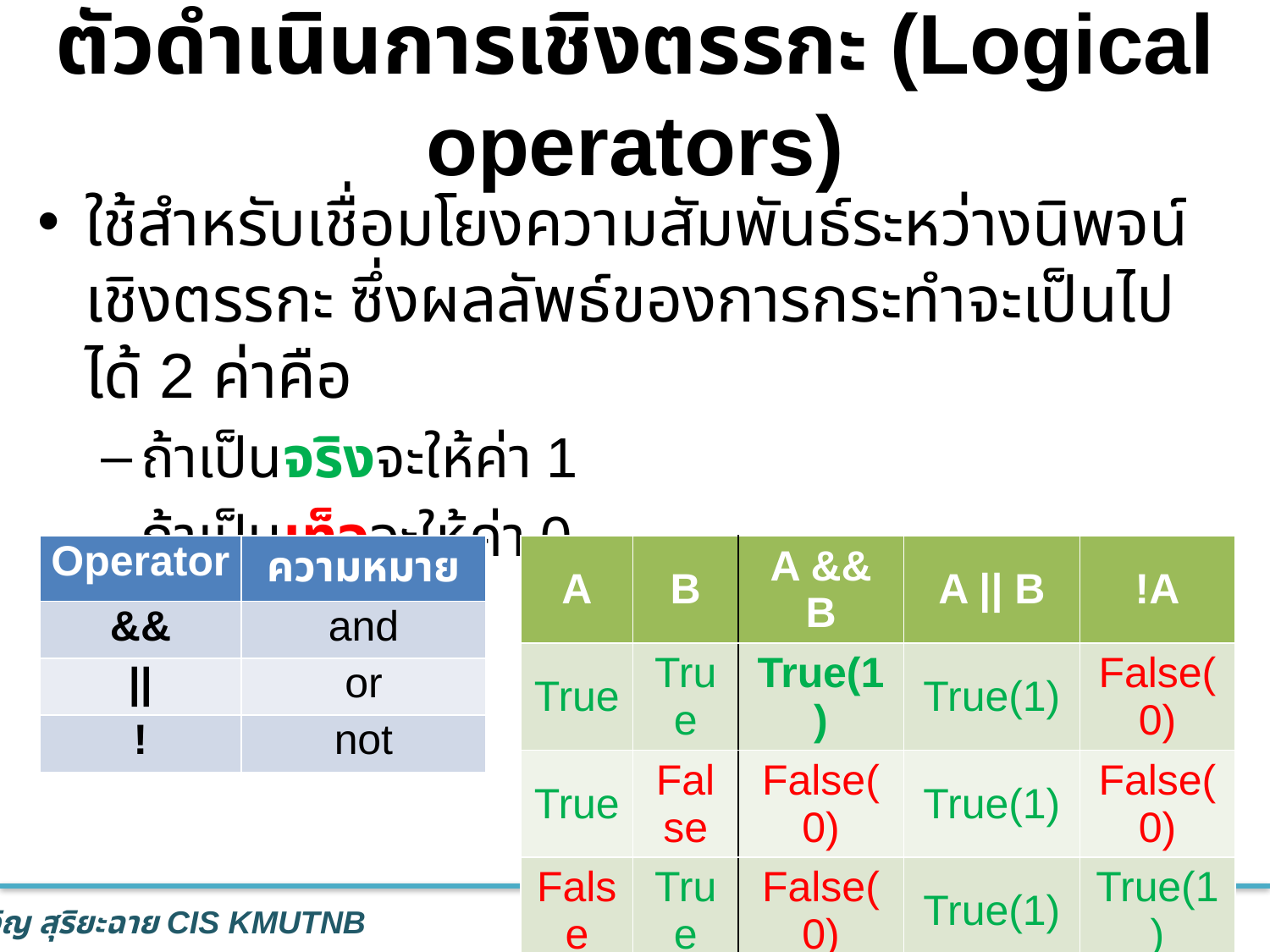

# ตัวดำเนินการเชิงตรรกะ (Logical operators)
ใช้สำหรับเชื่อมโยงความสัมพันธ์ระหว่างนิพจน์เชิงตรรกะ ซึ่งผลลัพธ์ของการกระทำจะเป็นไปได้ 2 ค่าคือ
ถ้าเป็นจริงจะให้ค่า 1
ถ้าเป็นเท็จจะให้ค่า 0

| Operator | ความหมาย |
| --- | --- |
| && | and |
| || | or |
| ! | not |
| A | B | A && B | A || B | !A |
| --- | --- | --- | --- | --- |
| True | True | True(1) | True(1) | False(0) |
| True | False | False(0) | True(1) | False(0) |
| False | True | False(0) | True(1) | True(1) |
| False | False | False(0) | False(0) | True(1) |
20
Operator & Expression